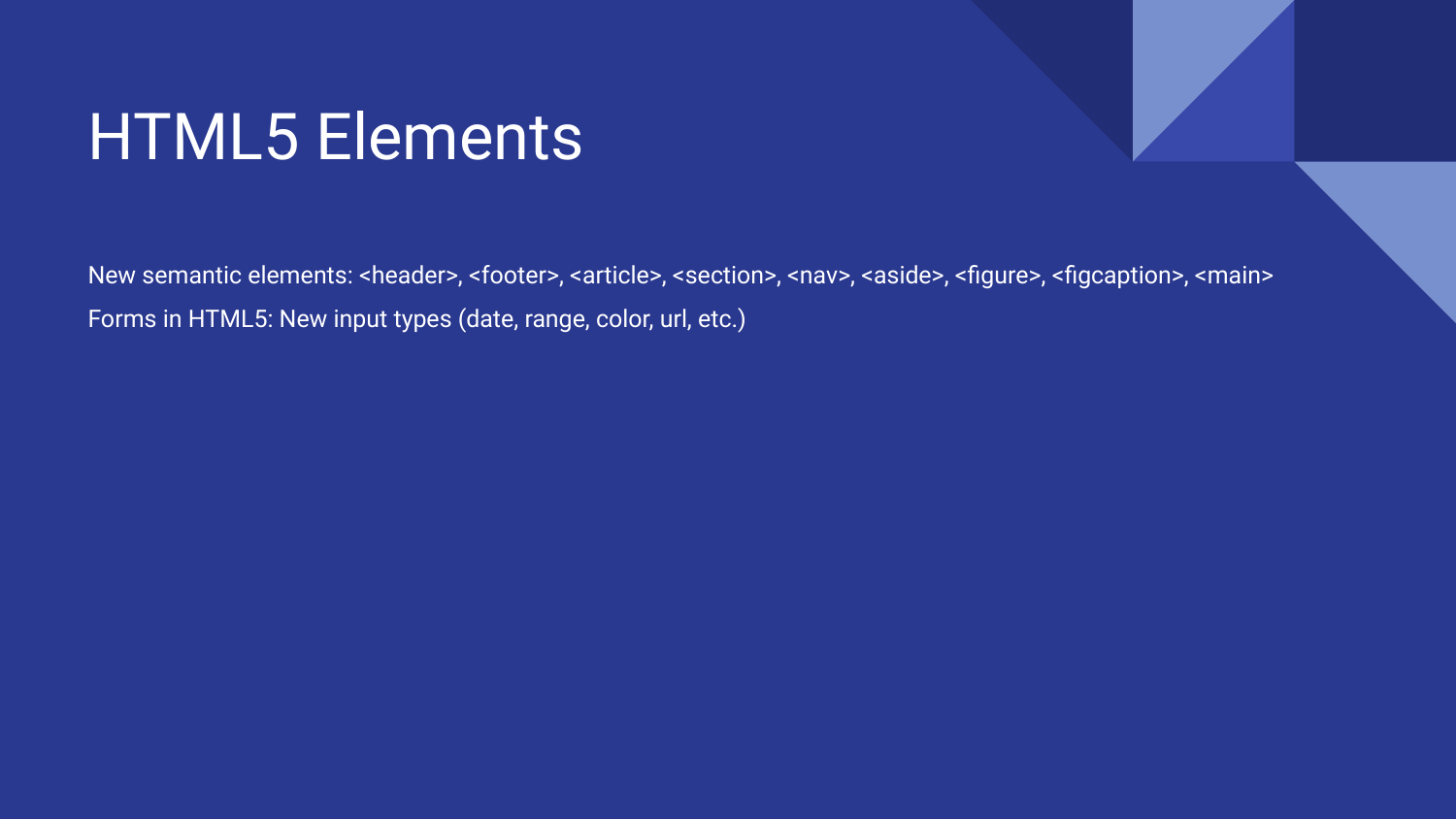

# HTML5 Elements
New semantic elements: <header>, <footer>, <article>, <section>, <nav>, <aside>, <figure>, <figcaption>, <main>
Forms in HTML5: New input types (date, range, color, url, etc.)